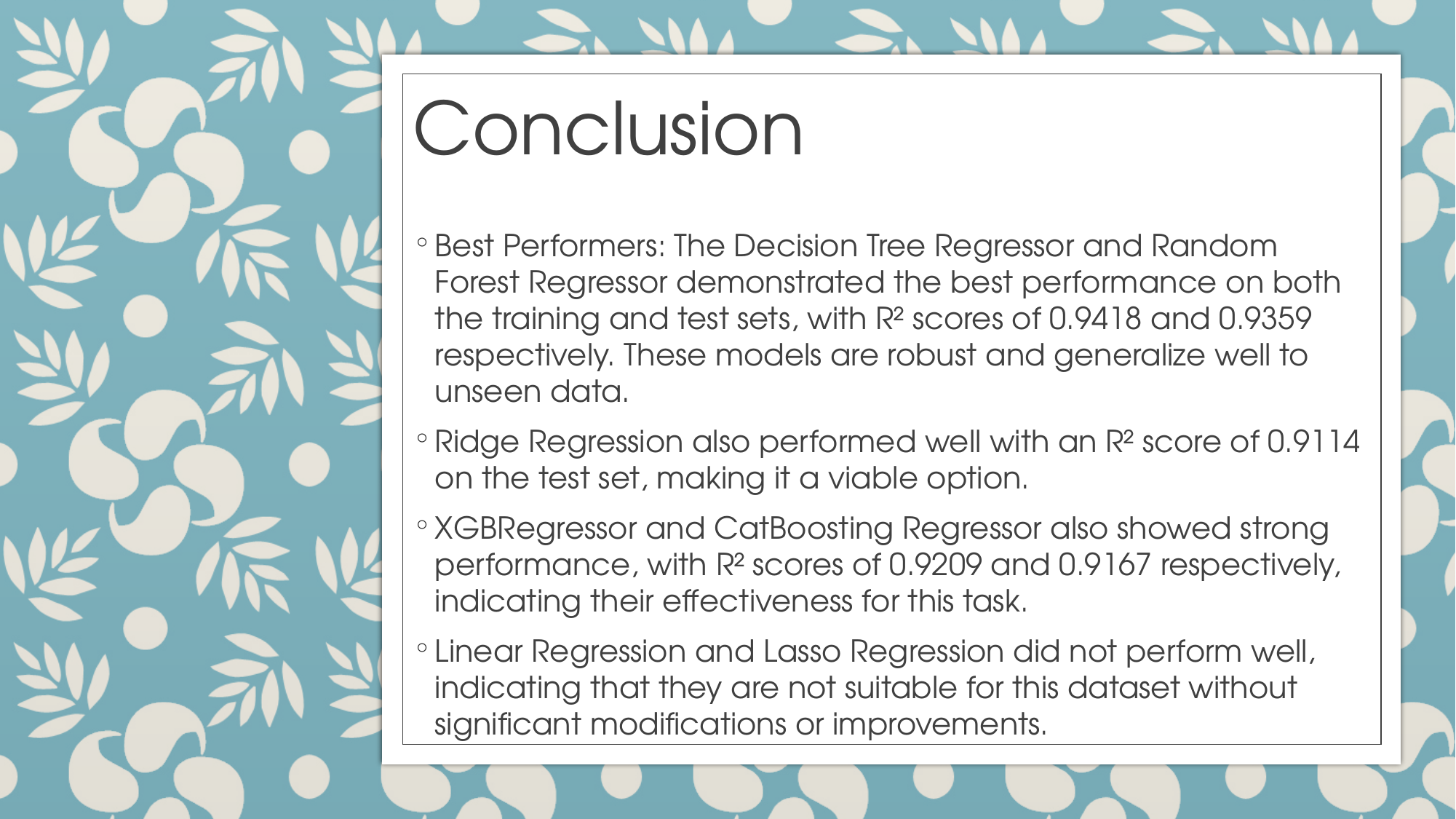

# Conclusion
Best Performers: The Decision Tree Regressor and Random Forest Regressor demonstrated the best performance on both the training and test sets, with R² scores of 0.9418 and 0.9359 respectively. These models are robust and generalize well to unseen data.
Ridge Regression also performed well with an R² score of 0.9114 on the test set, making it a viable option.
XGBRegressor and CatBoosting Regressor also showed strong performance, with R² scores of 0.9209 and 0.9167 respectively, indicating their effectiveness for this task.
Linear Regression and Lasso Regression did not perform well, indicating that they are not suitable for this dataset without significant modifications or improvements.